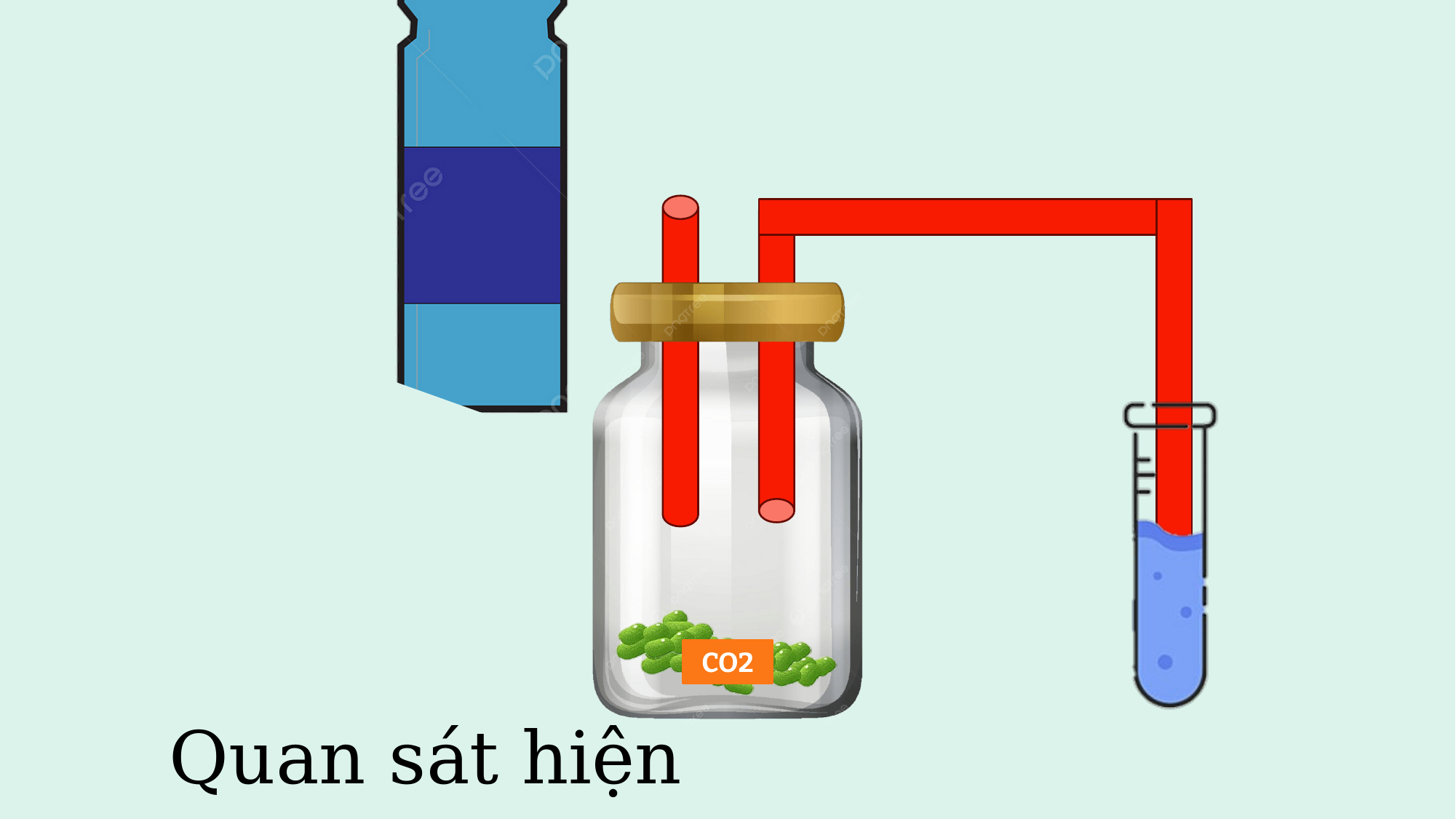

CO2
Quan sát hiện tượng..

Nội dung 4